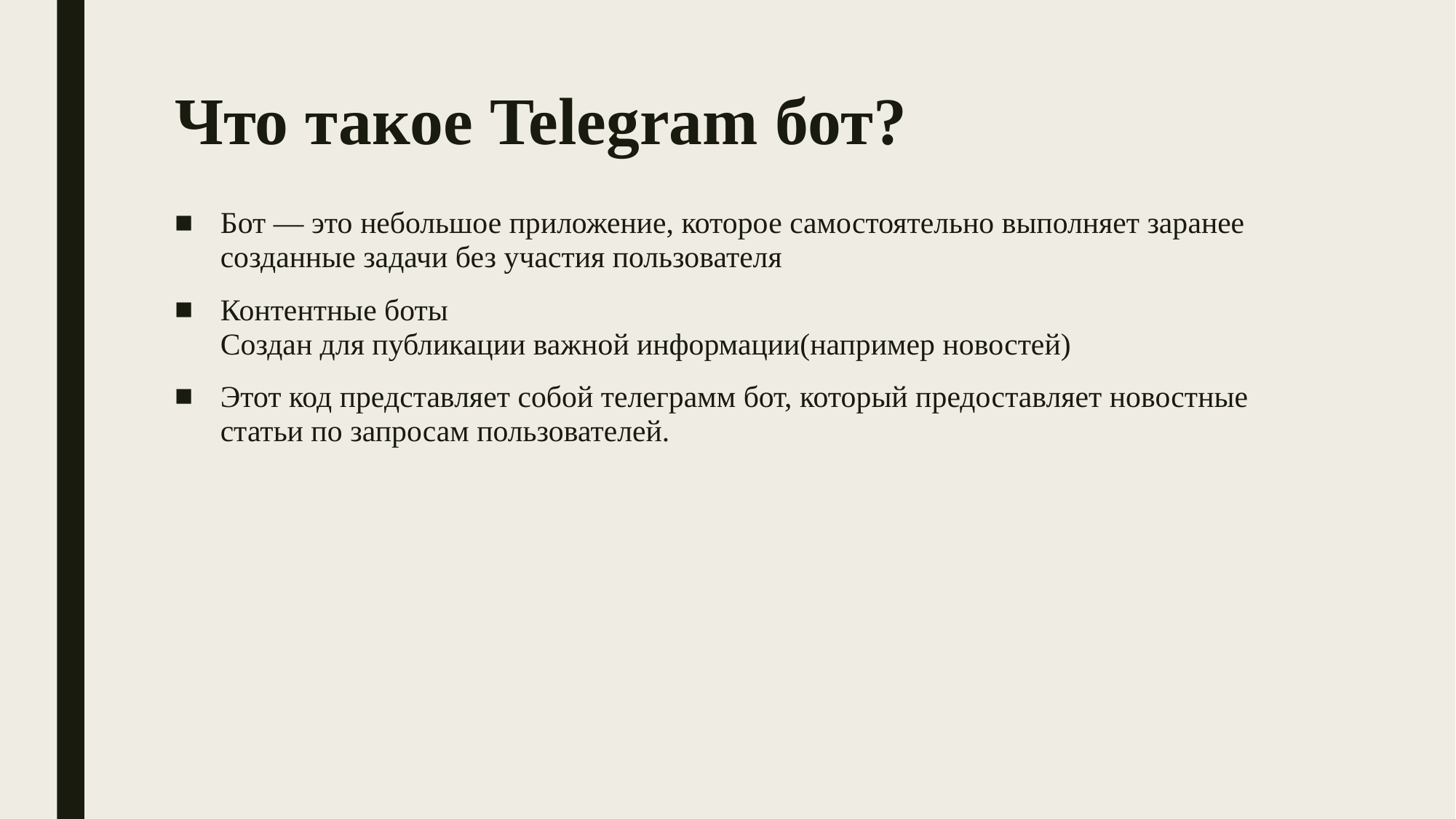

# Что такое Telegram бот?
Бот — это небольшое приложение, которое самостоятельно выполняет заранее созданные задачи без участия пользователя
Контентные боты
Создан для публикации важной информации(например новостей)
Этот код представляет собой телеграмм бот, который предоставляет новостные статьи по запросам пользователей.